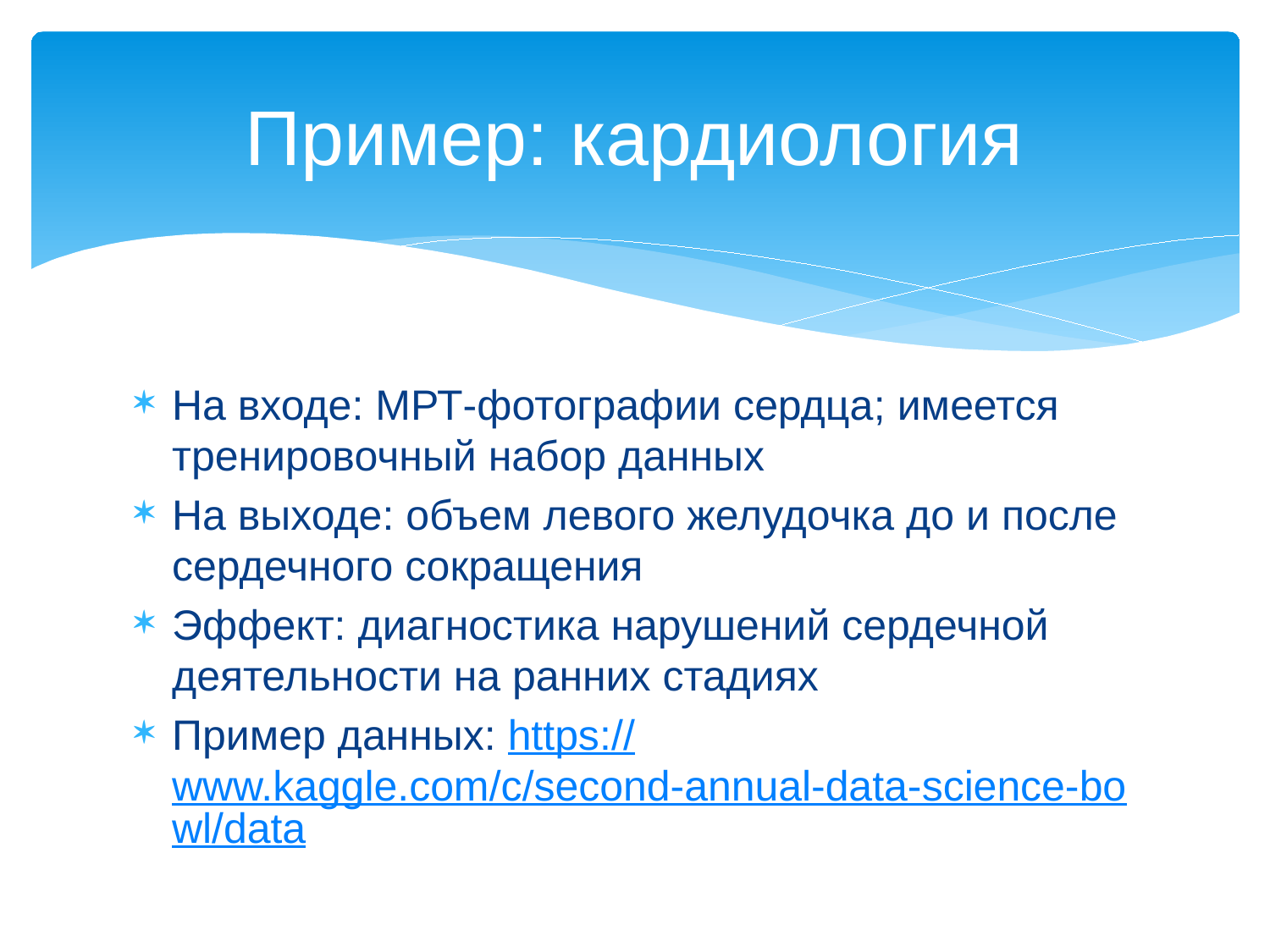

# Пример: кардиология
На входе: МРТ-фотографии сердца; имеется тренировочный набор данных
На выходе: объем левого желудочка до и после сердечного сокращения
Эффект: диагностика нарушений сердечной деятельности на ранних стадиях
Пример данных: https://www.kaggle.com/c/second-annual-data-science-bowl/data